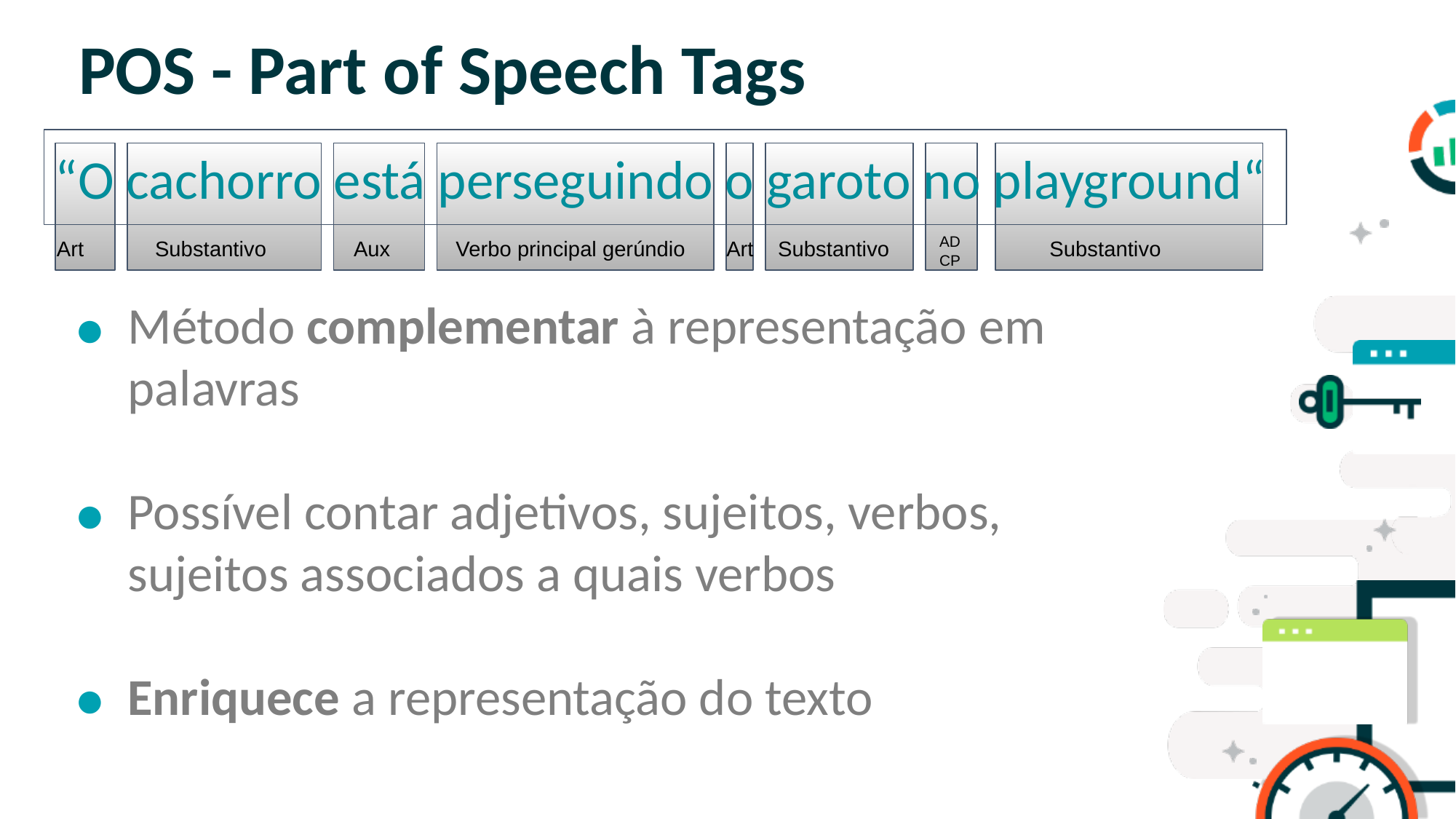

# POS - Part of Speech Tags
“O cachorro está perseguindo o garoto no playground“

SLIDE PARA TÓPICOS
ADCP
Art
Substantivo
Aux
Verbo principal gerúndio
Art
Substantivo
Substantivo
Método complementar à representação em palavras

Possível contar adjetivos, sujeitos, verbos, sujeitos associados a quais verbos

Enriquece a representação do texto